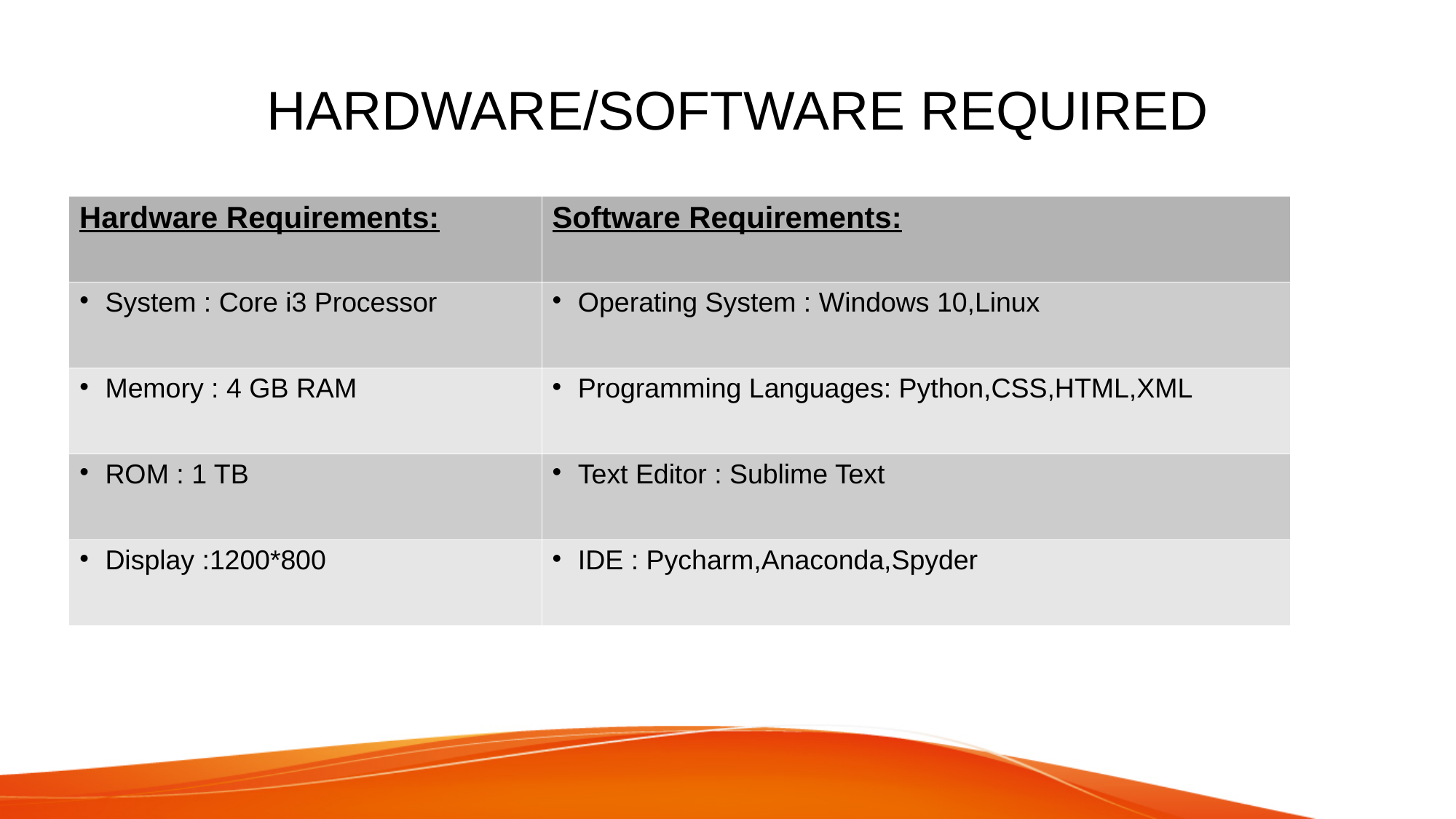

HARDWARE/SOFTWARE REQUIRED
| Hardware Requirements: | Software Requirements: |
| --- | --- |
| System : Core i3 Processor | Operating System : Windows 10,Linux |
| Memory : 4 GB RAM | Programming Languages: Python,CSS,HTML,XML |
| ROM : 1 TB | Text Editor : Sublime Text |
| Display :1200\*800 | IDE : Pycharm,Anaconda,Spyder |